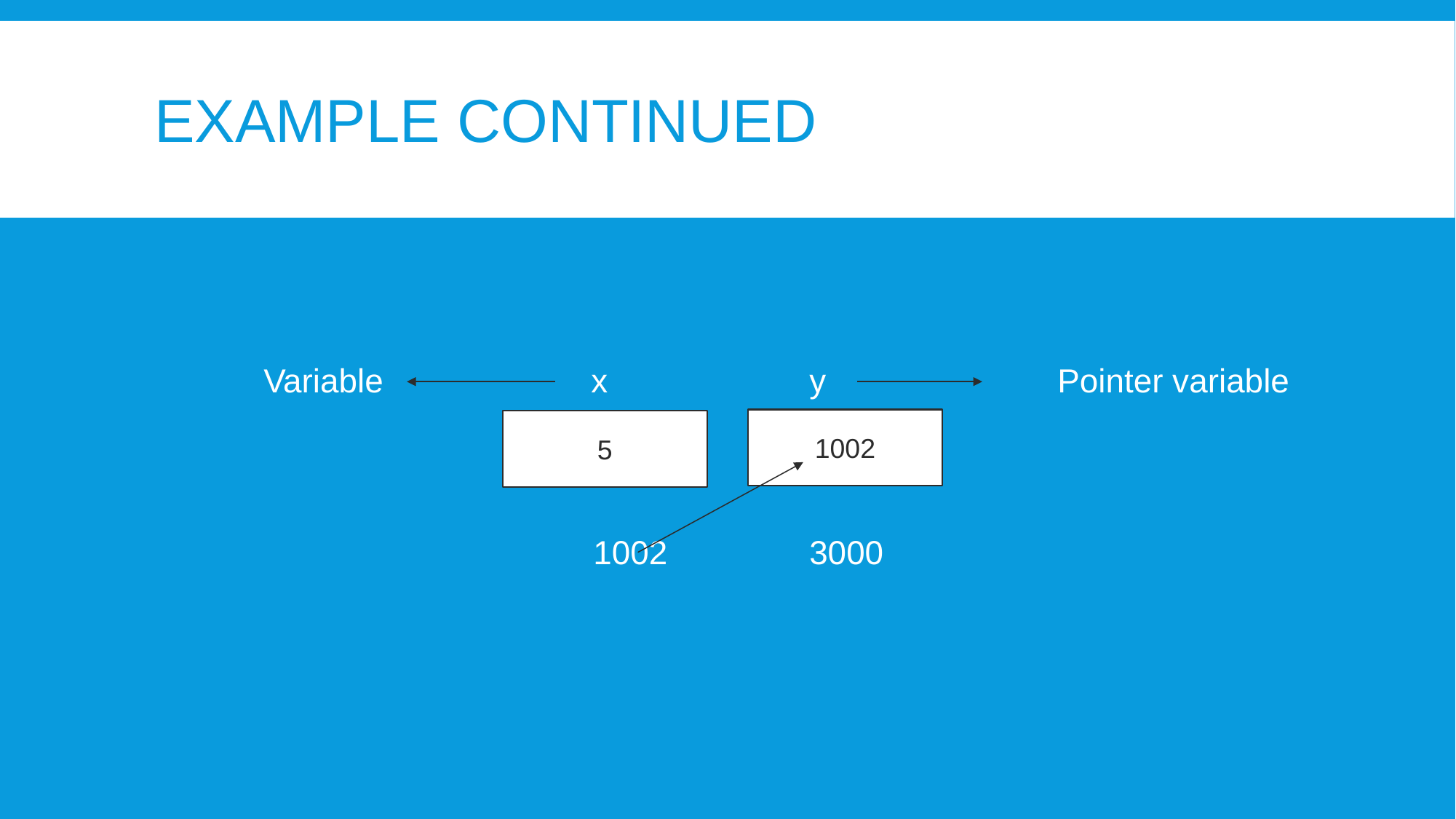

# Example continued

	Variable		x		y                         Pointer variable

			            1002		3000

1002
5